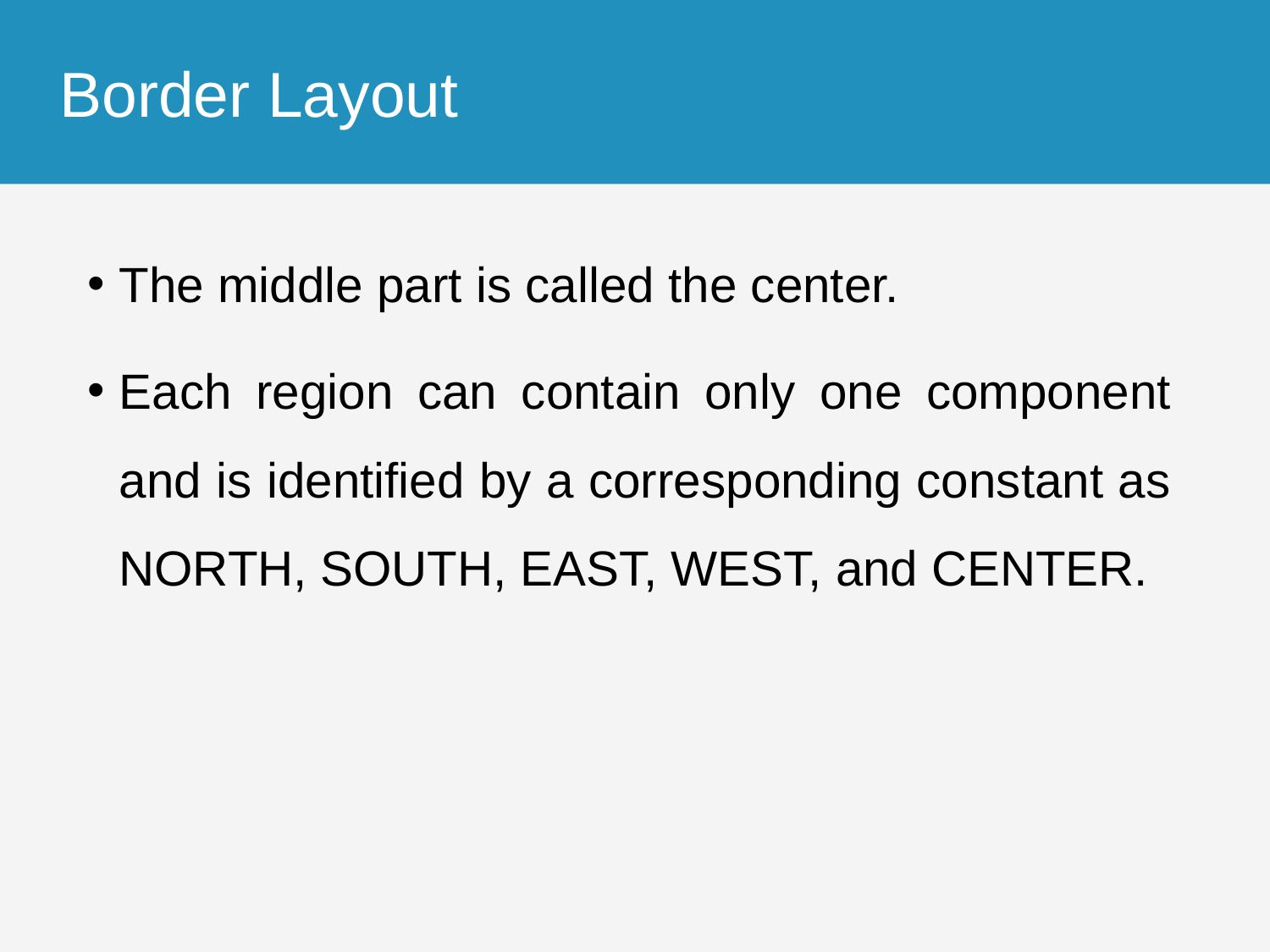

# Border Layout
The middle part is called the center.
Each region can contain only one component and is identified by a corresponding constant as NORTH, SOUTH, EAST, WEST, and CENTER.